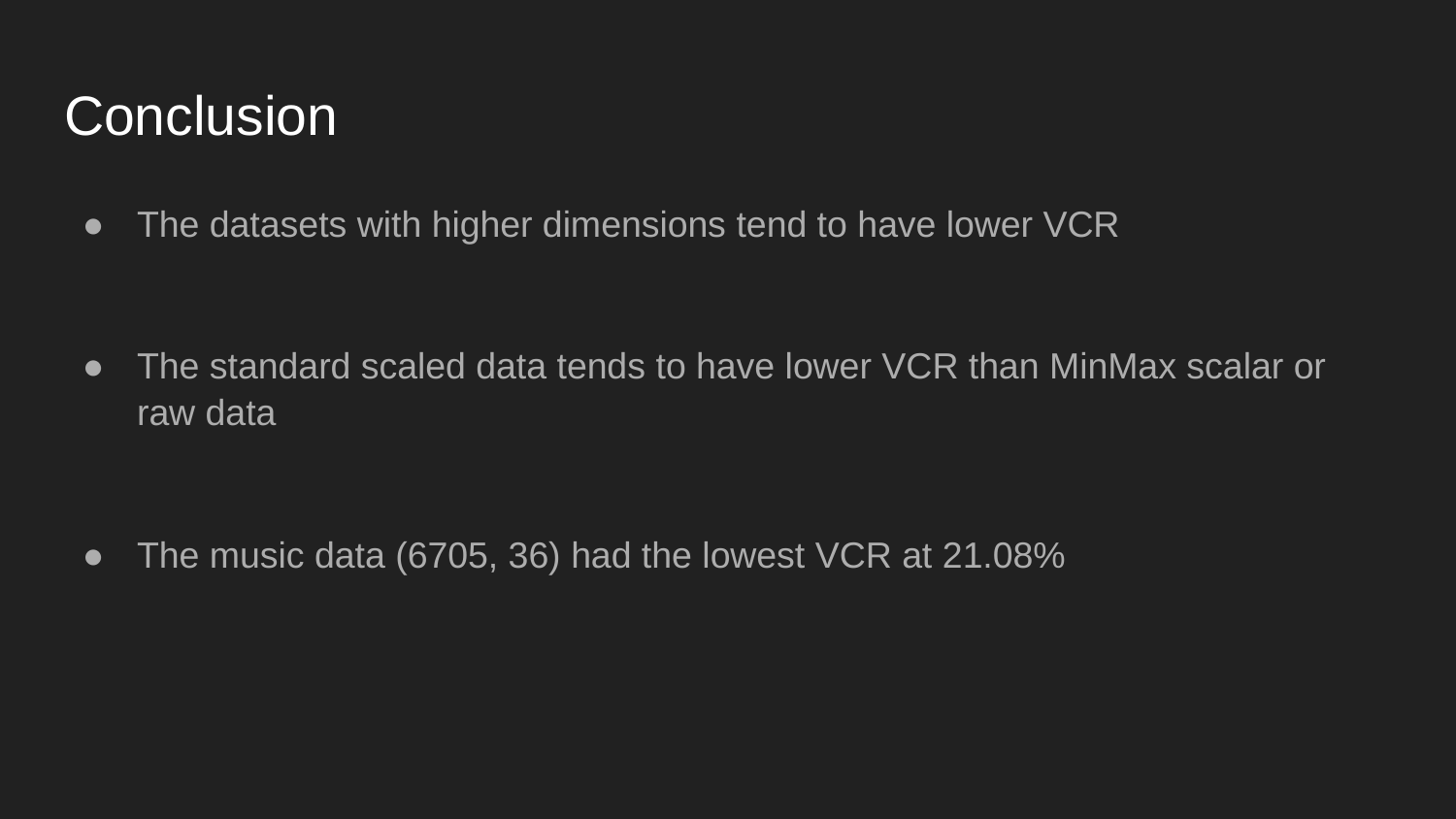

# Conclusion
The datasets with higher dimensions tend to have lower VCR

The standard scaled data tends to have lower VCR than MinMax scalar or raw data

The music data (6705, 36) had the lowest VCR at 21.08%